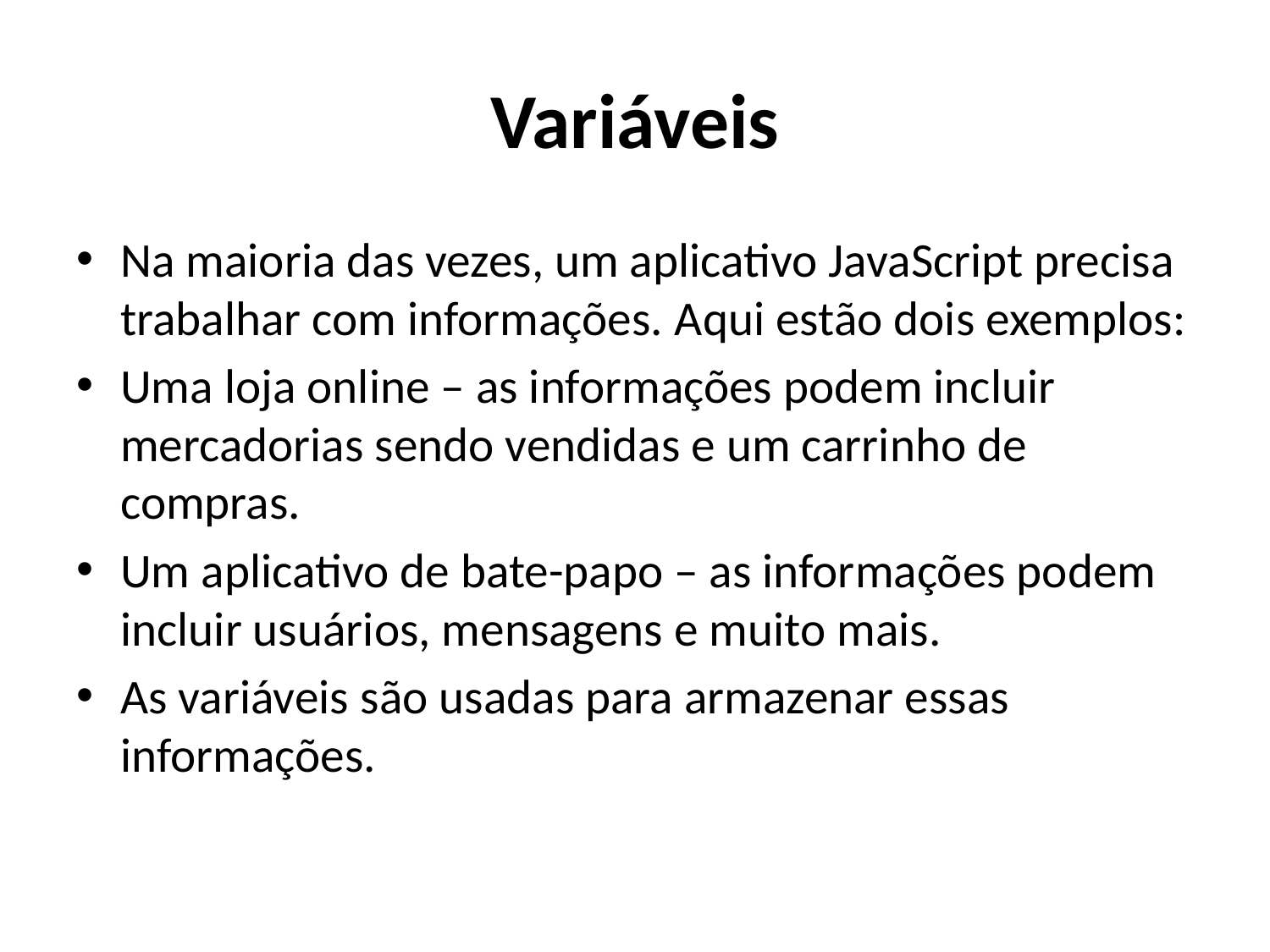

# Variáveis
Na maioria das vezes, um aplicativo JavaScript precisa trabalhar com informações. Aqui estão dois exemplos:
Uma loja online – as informações podem incluir mercadorias sendo vendidas e um carrinho de compras.
Um aplicativo de bate-papo – as informações podem incluir usuários, mensagens e muito mais.
As variáveis ​​são usadas para armazenar essas informações.